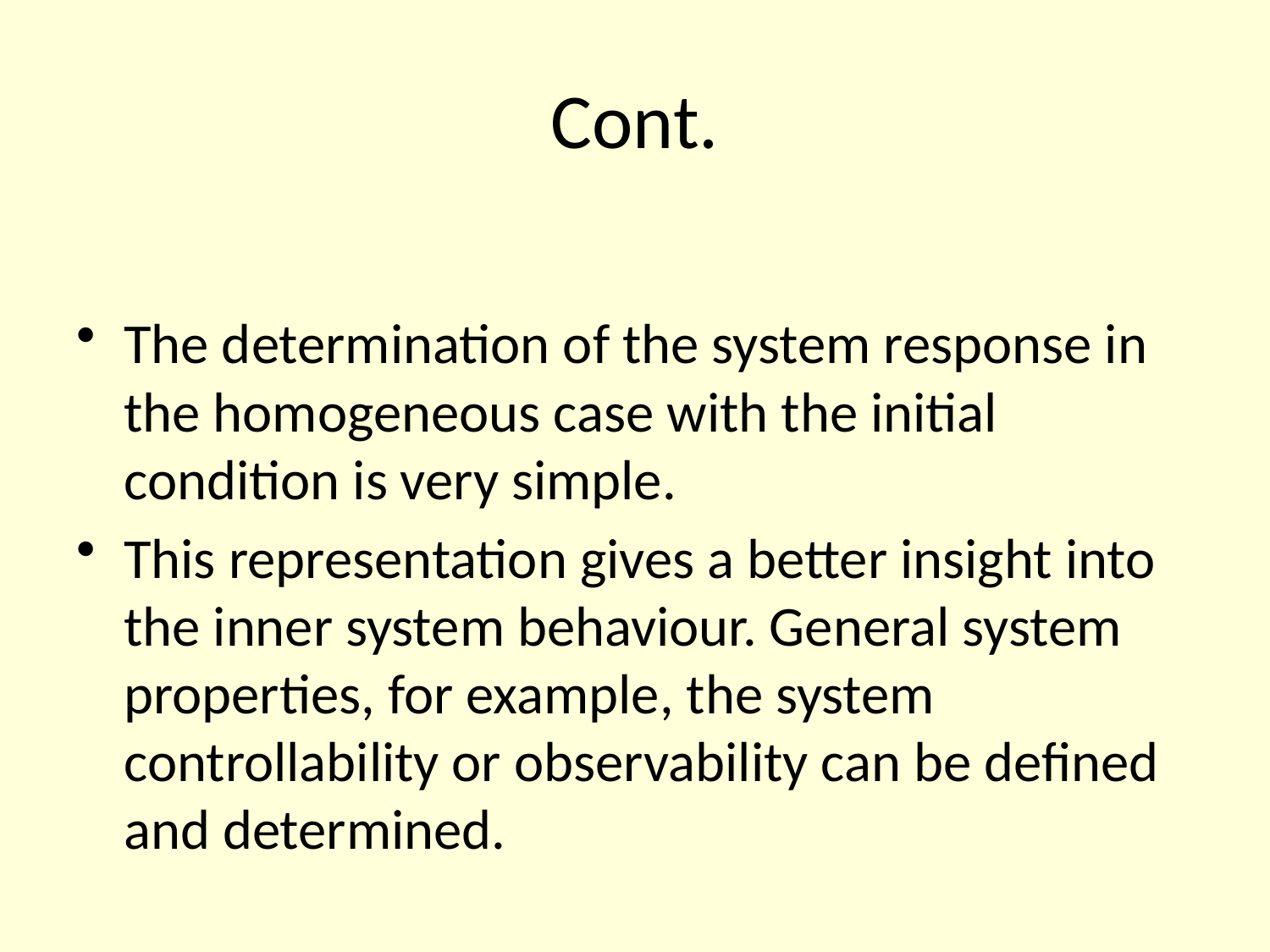

# Cont.

The determination of the system response in the homogeneous case with the initial condition is very simple.
This representation gives a better insight into the inner system behaviour. General system properties, for example, the system controllability or observability can be defined and determined.